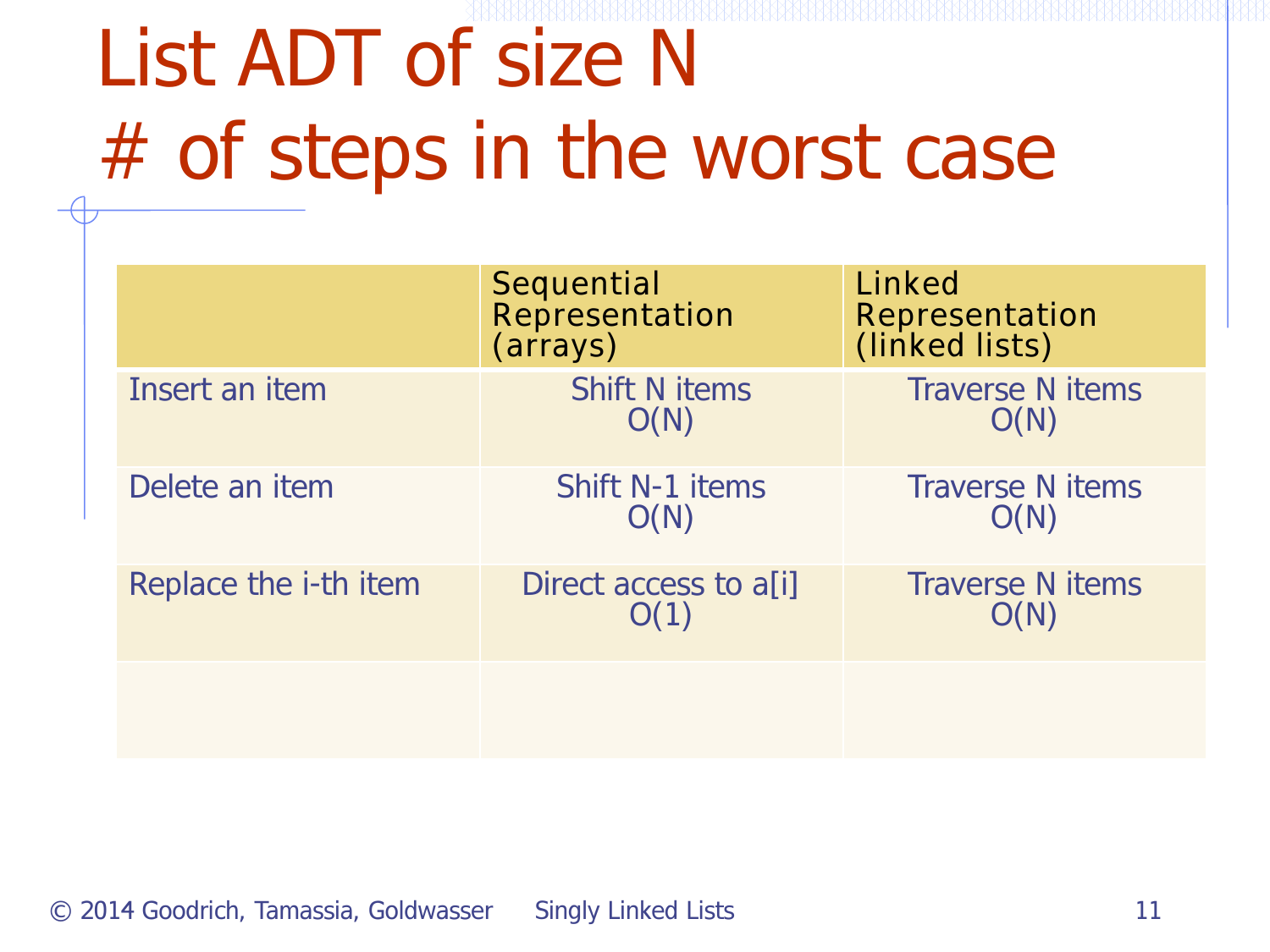

# List ADT of size N # of steps in the worst case
|  | Sequential Representation (arrays) | Linked Representation (linked lists) |
| --- | --- | --- |
| Insert an item | Shift N items O(N) | Traverse N items O(N) |
| Delete an item | Shift N-1 items O(N) | Traverse N items O(N) |
| Replace the i-th item | Direct access to a[i] O(1) | Traverse N items O(N) |
|  |  |  |
Singly Linked Lists
11